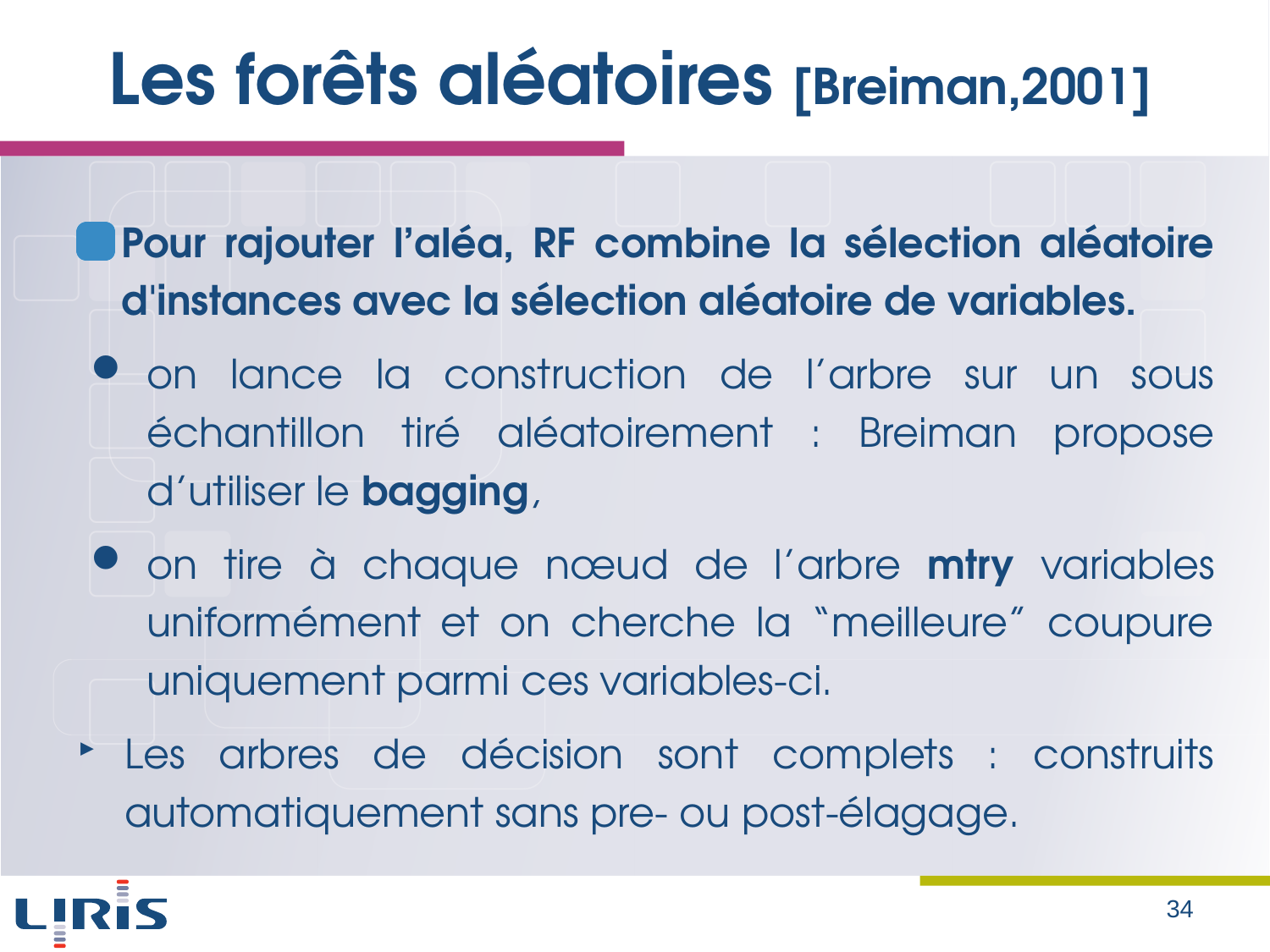

# Les forêts aléatoires [Breiman,2001]
Pour rajouter l’aléa, RF combine la sélection aléatoire d'instances avec la sélection aléatoire de variables.
on lance la construction de l’arbre sur un sous échantillon tiré aléatoirement : Breiman propose d’utiliser le bagging,
on tire à chaque nœud de l’arbre mtry variables uniformément et on cherche la “meilleure” coupure uniquement parmi ces variables-ci.
Les arbres de décision sont complets : construits automatiquement sans pre- ou post-élagage.
34